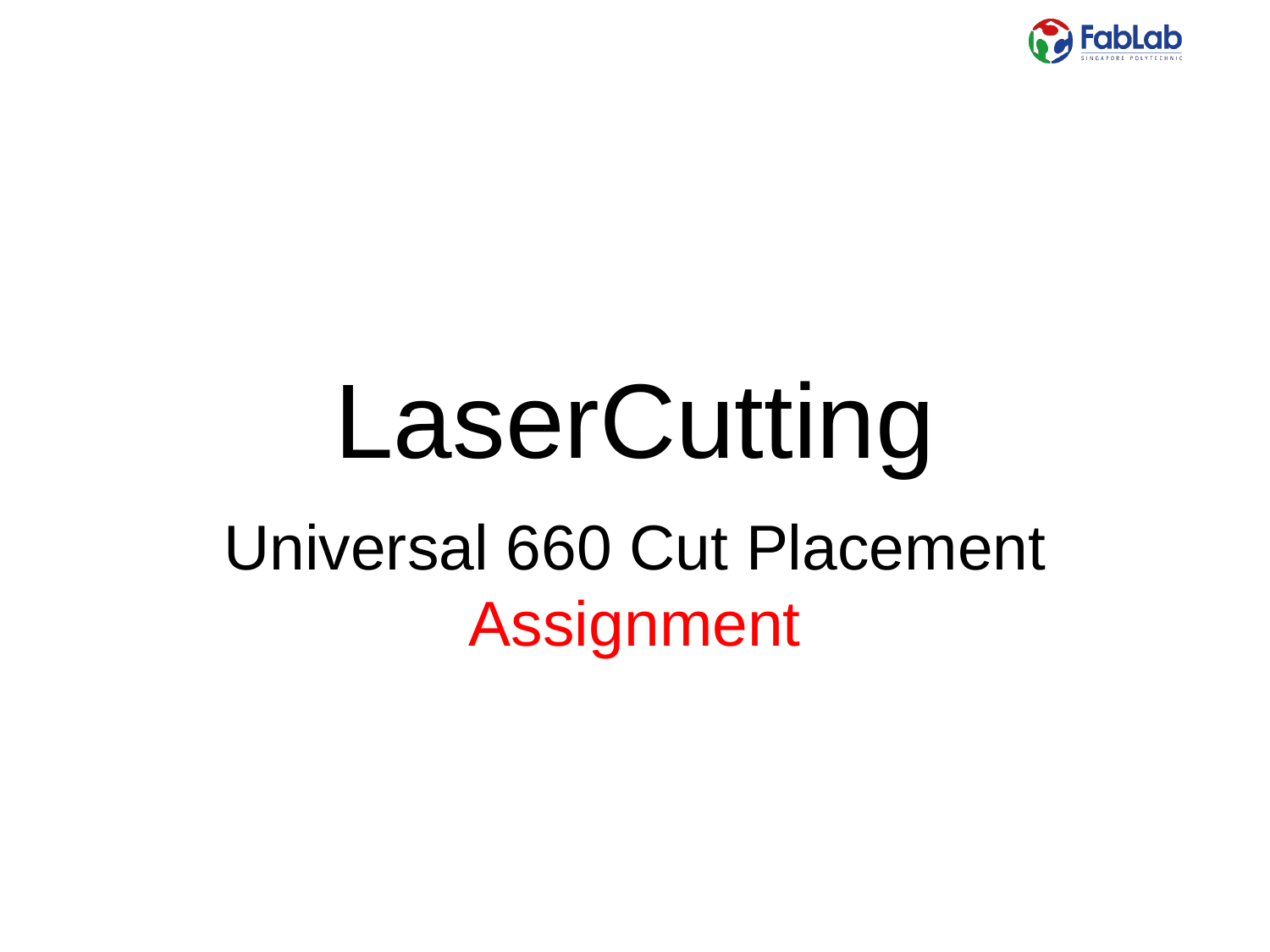

# LaserCutting
Universal 660 Cut Placement
Assignment